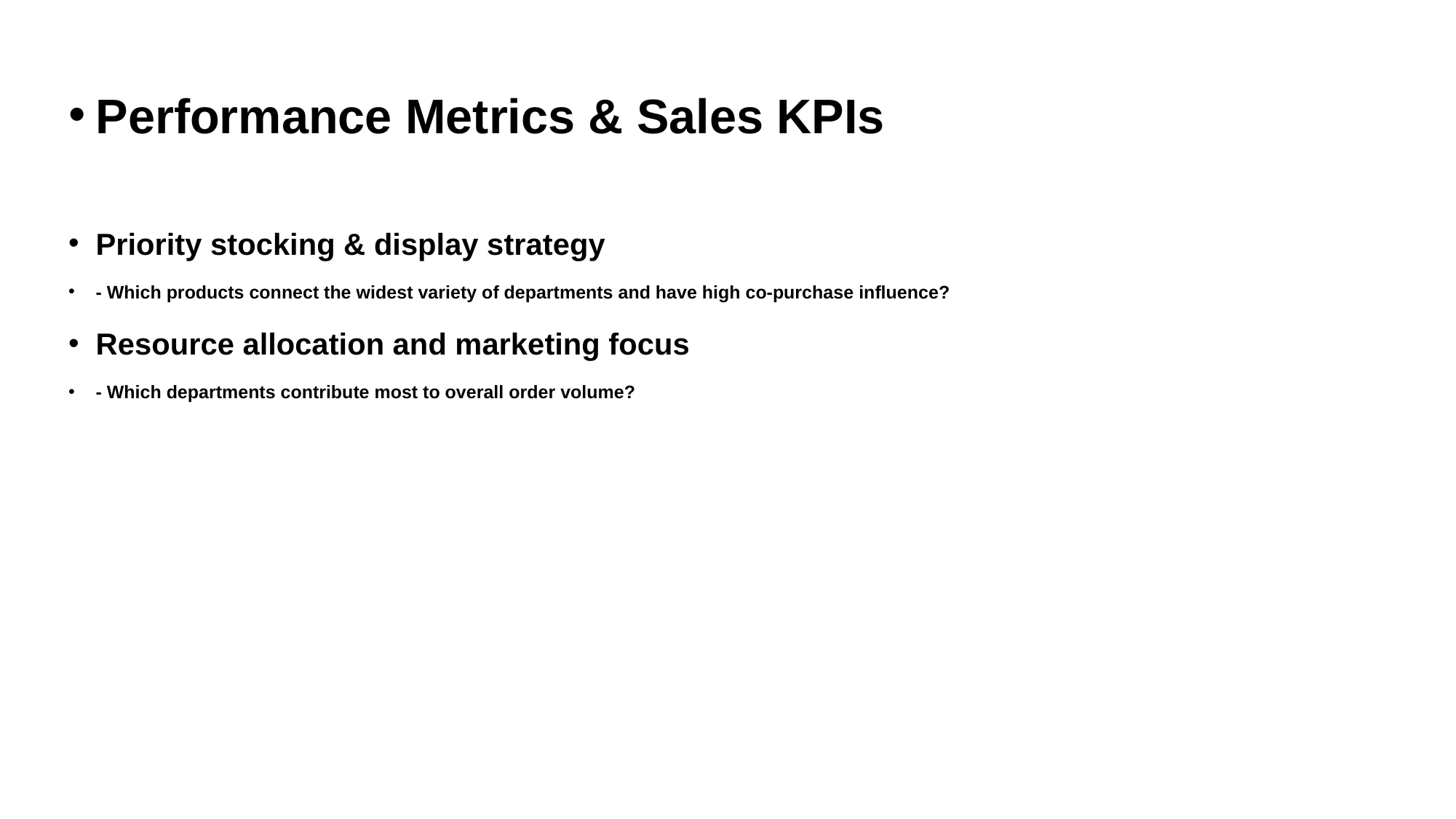

Performance Metrics & Sales KPIs

Priority stocking & display strategy
- Which products connect the widest variety of departments and have high co-purchase influence?
Resource allocation and marketing focus
- Which departments contribute most to overall order volume?